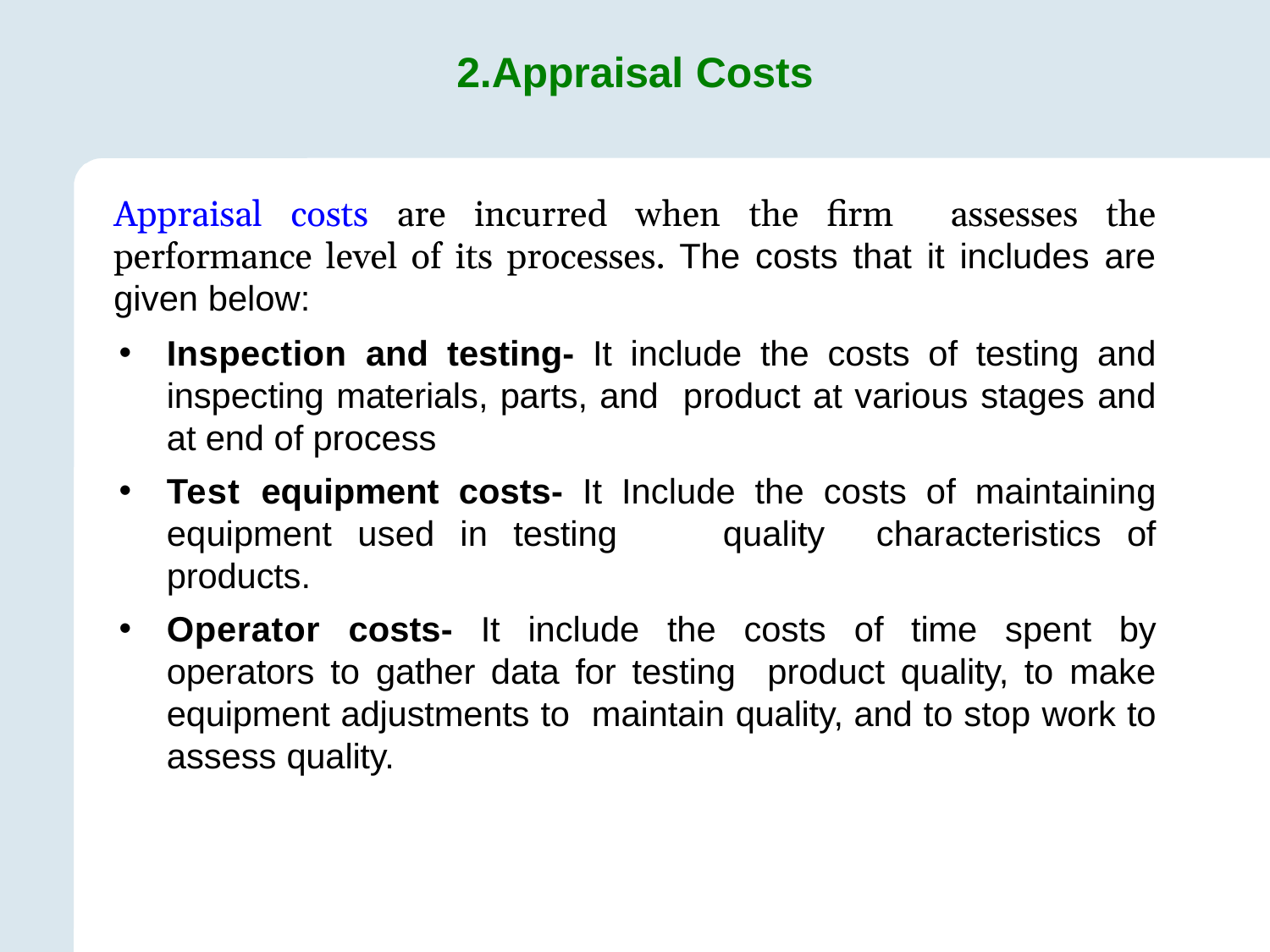

# 2.Appraisal Costs
Appraisal costs are incurred when the firm  assesses the performance level of its processes. The costs that it includes are given below:
Inspection and testing- It include the costs of testing and inspecting materials, parts, and  product at various stages and at end of process
Test equipment costs- It Include the costs of maintaining equipment used in testing	quality  characteristics of products.
Operator costs- It include the costs of	time spent by operators to gather data for testing  product quality, to make equipment adjustments to  maintain quality, and to stop work to assess quality.